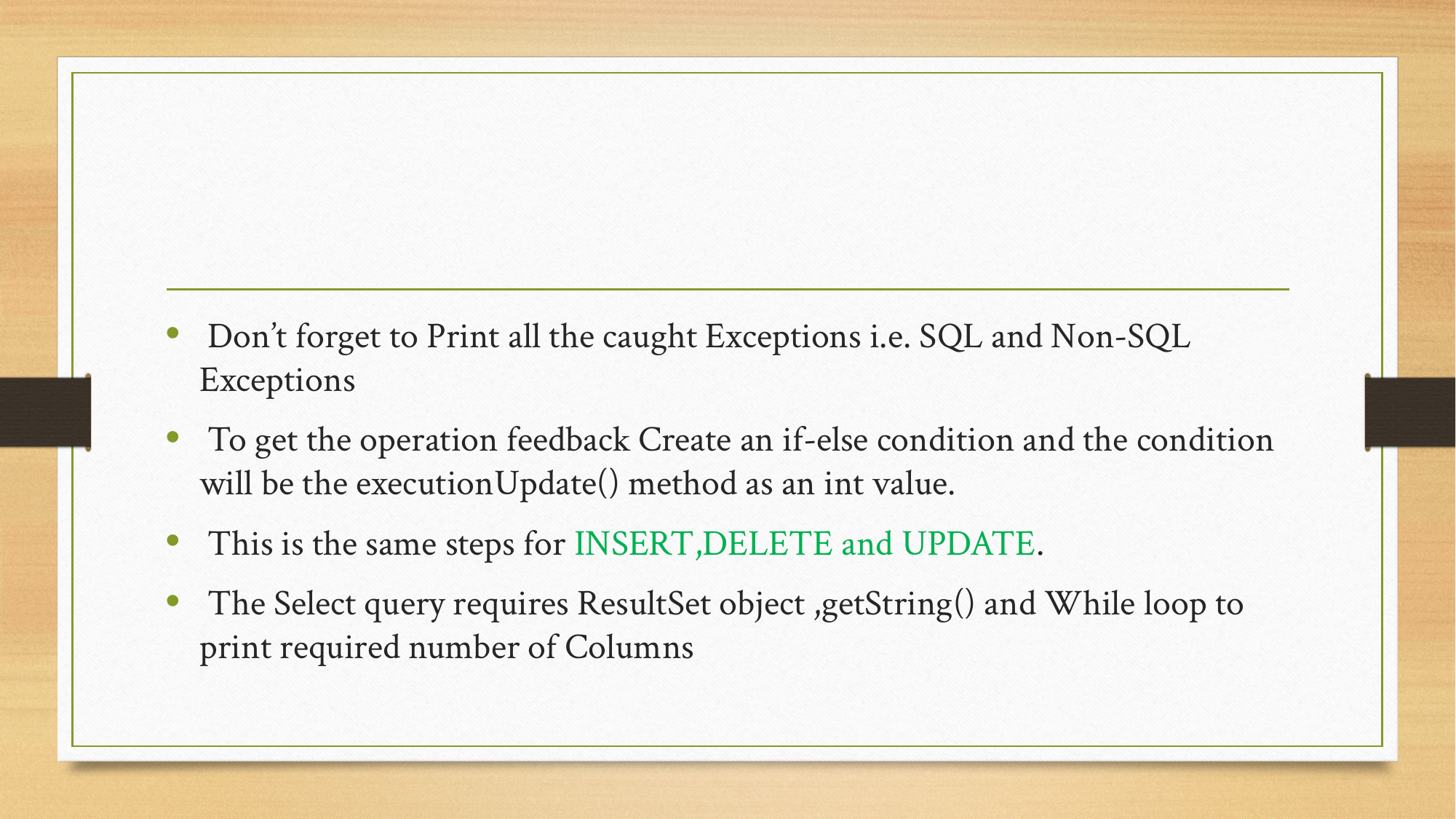

Don’t forget to Print all the caught Exceptions i.e. SQL and Non-SQL Exceptions
 To get the operation feedback Create an if-else condition and the condition will be the executionUpdate() method as an int value.
 This is the same steps for INSERT,DELETE and UPDATE.
 The Select query requires ResultSet object ,getString() and While loop to print required number of Columns